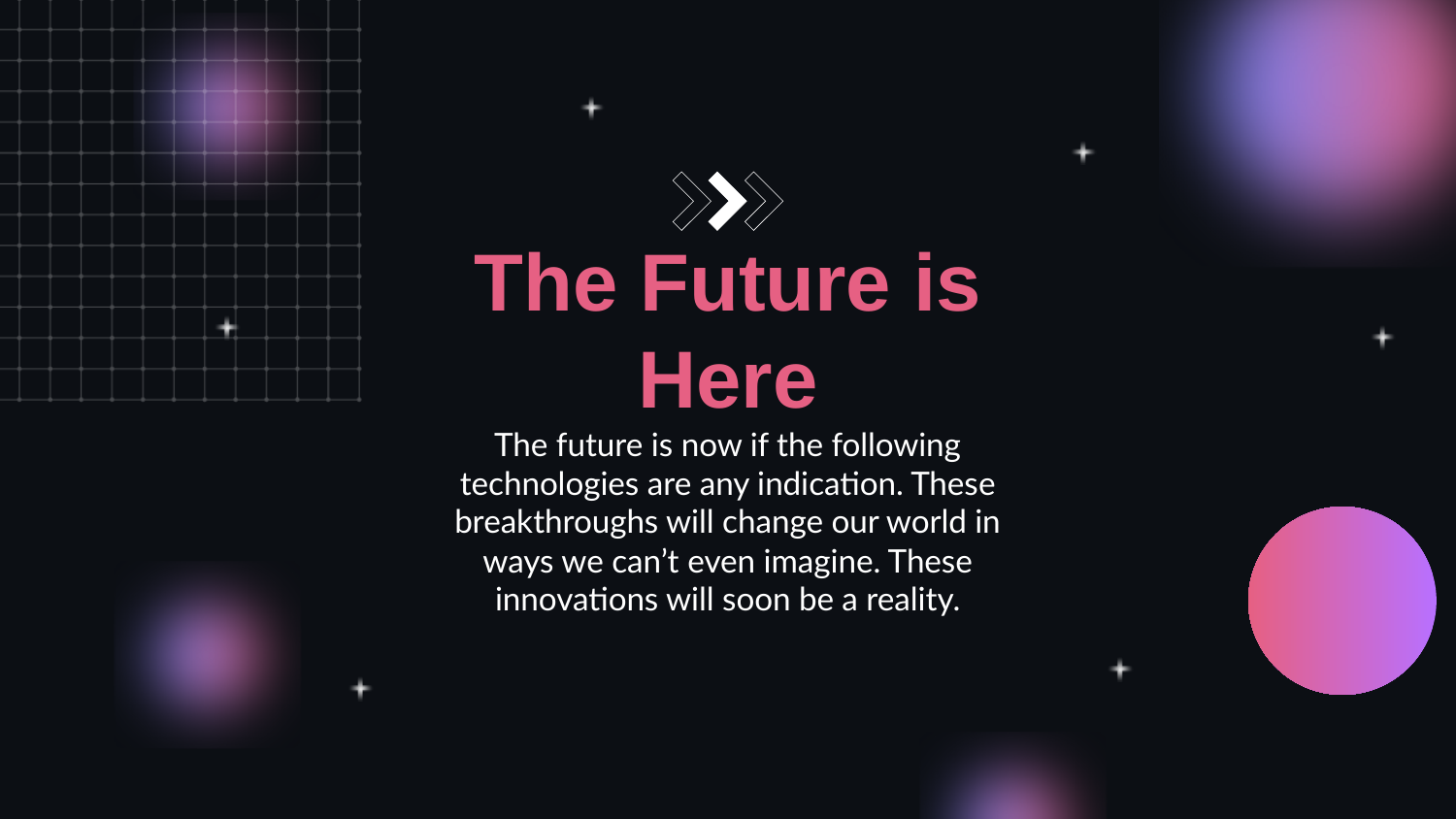

# The Future is Here
The future is now if the following technologies are any indication. These breakthroughs will change our world in ways we can’t even imagine. These innovations will soon be a reality.